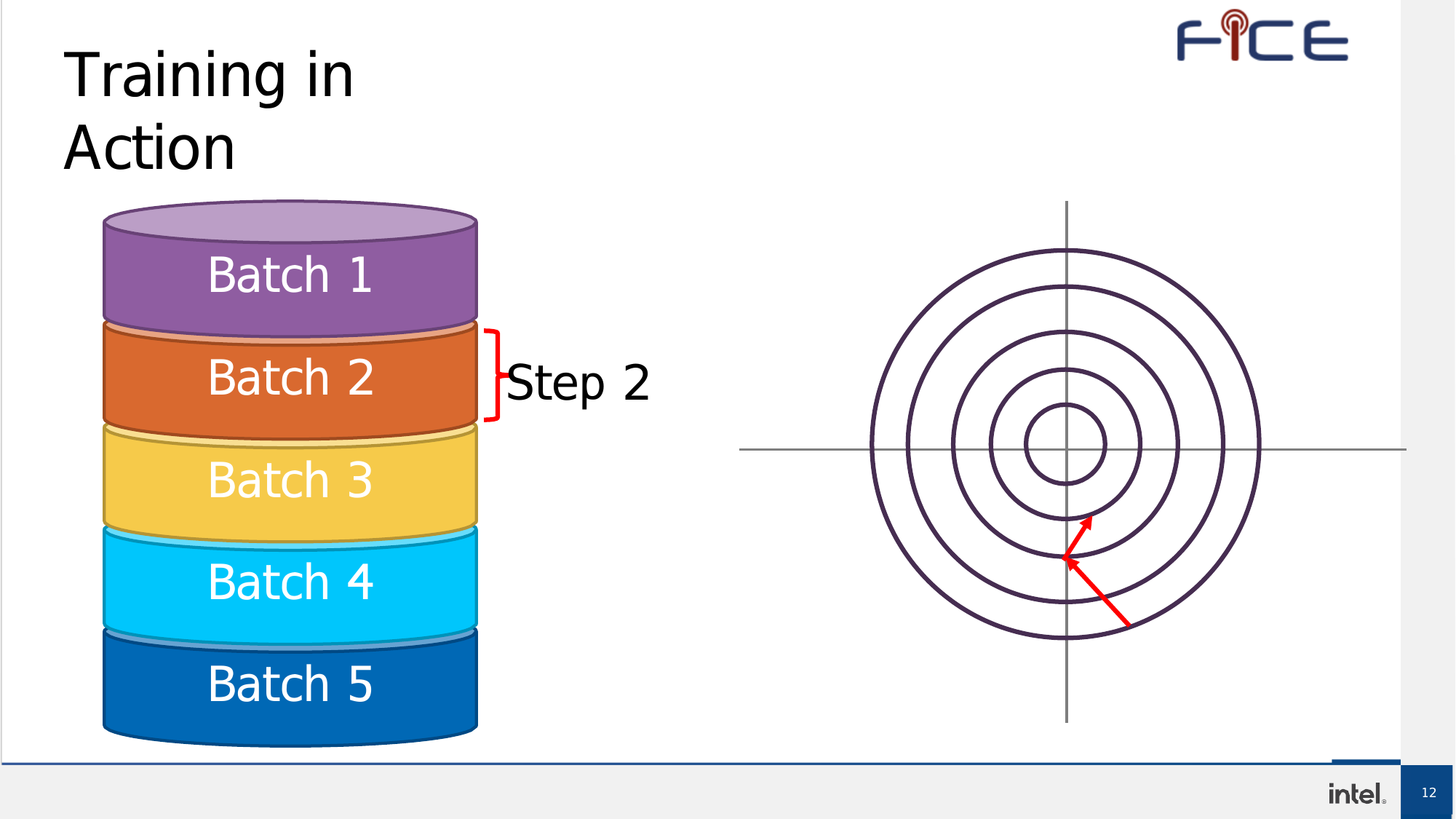

# Training in Action

Batch 1

Batch 2
Step 2
Batch 3
Batch 4
Batch 5
12